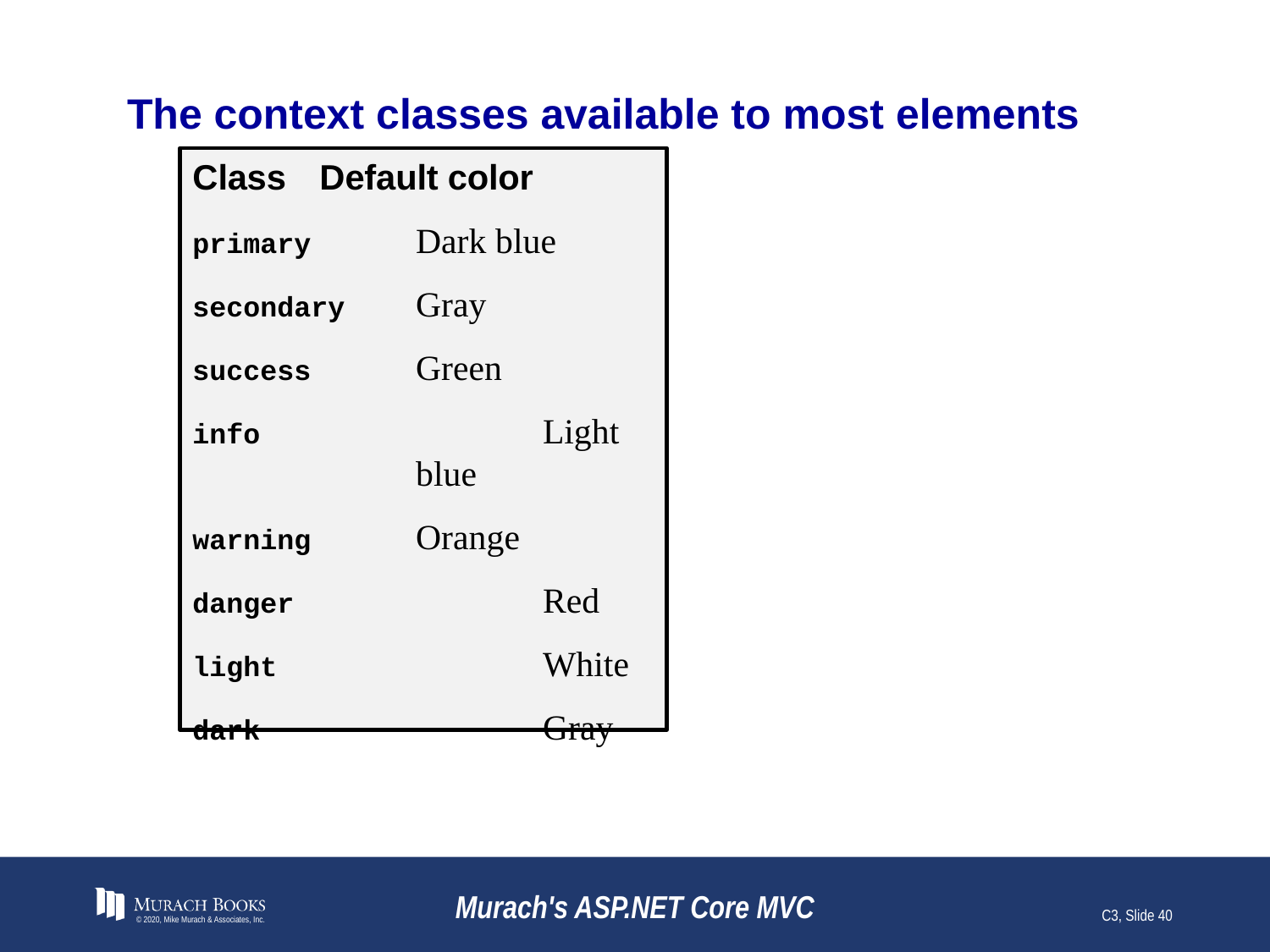

# The context classes available to most elements
Class	Default color
primary	Dark blue
secondary	Gray
success	Green
info		Light blue
warning	Orange
danger		Red
light		White
dark		Gray

© 2020, Mike Murach & Associates, Inc.
Murach's ASP.NET Core MVC

C3, Slide 40